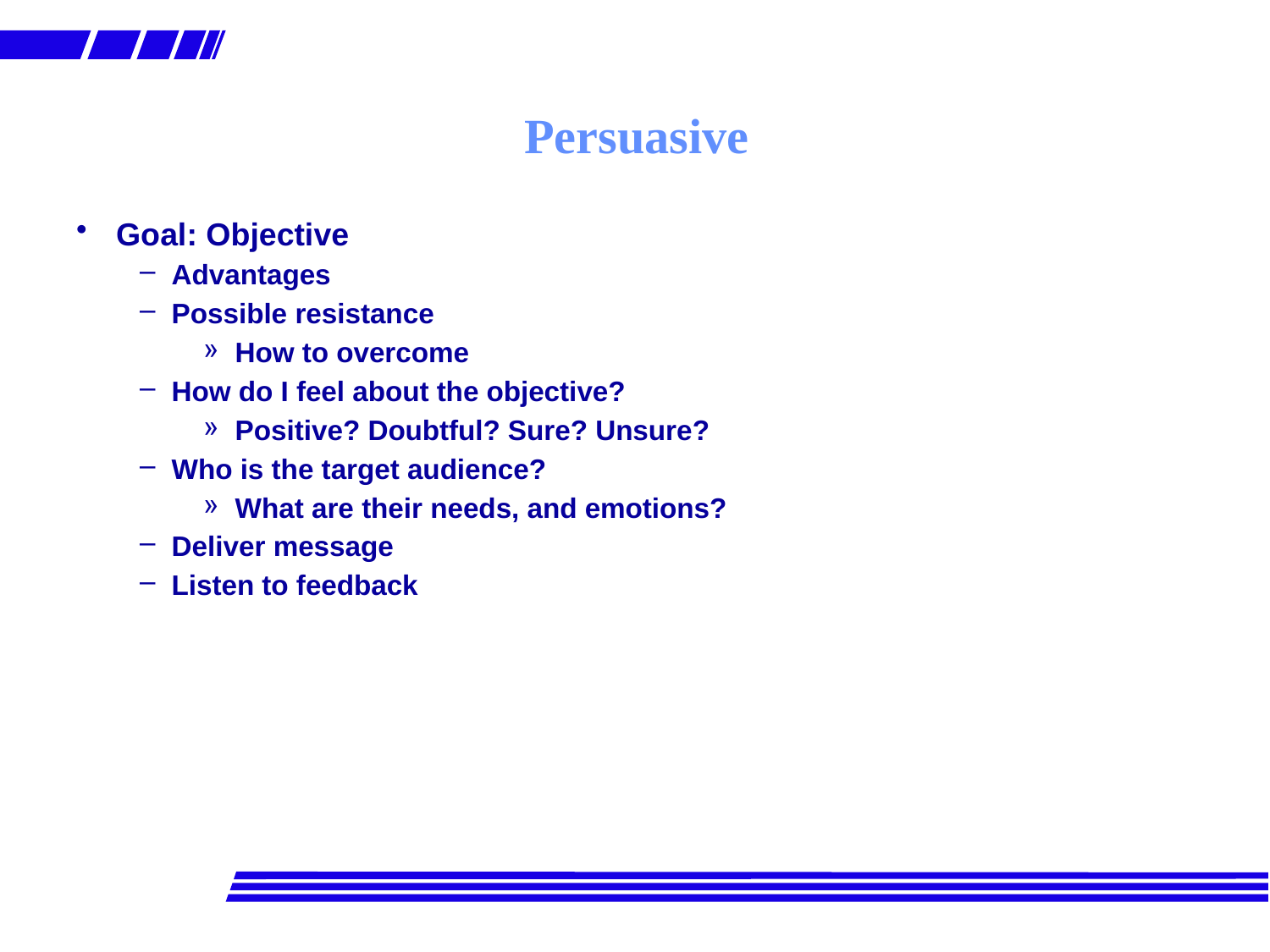

# Persuasive
Goal: Objective
Advantages
Possible resistance
How to overcome
How do I feel about the objective?
Positive? Doubtful? Sure? Unsure?
Who is the target audience?
What are their needs, and emotions?
Deliver message
Listen to feedback